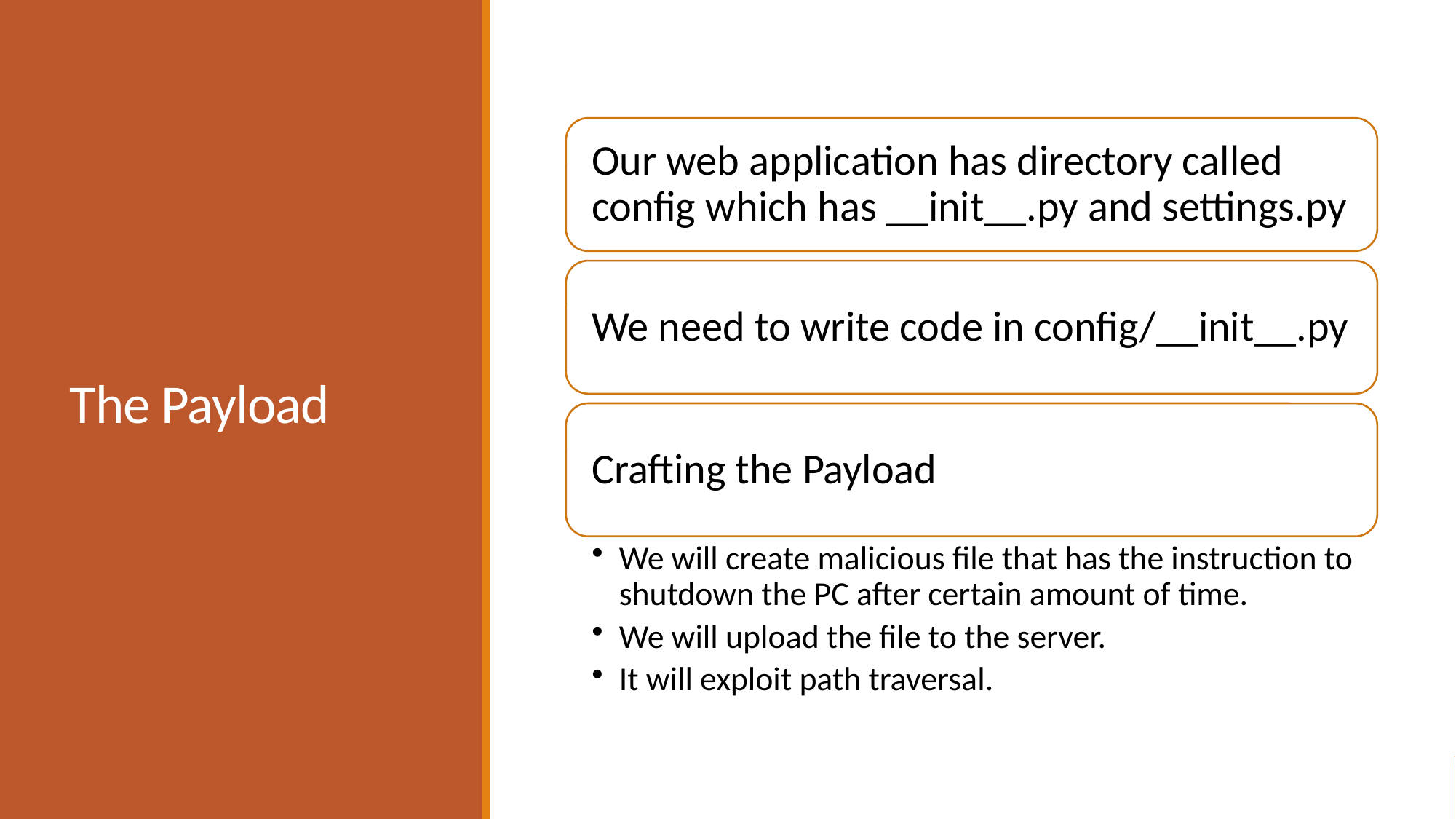

# The Payload
Our web application has directory called config which has __init__.py and settings.py
We need to write code in config/__init__.py
Crafting the Payload
We will create malicious file that has the instruction to shutdown the PC after certain amount of time.
We will upload the file to the server.
It will exploit path traversal.